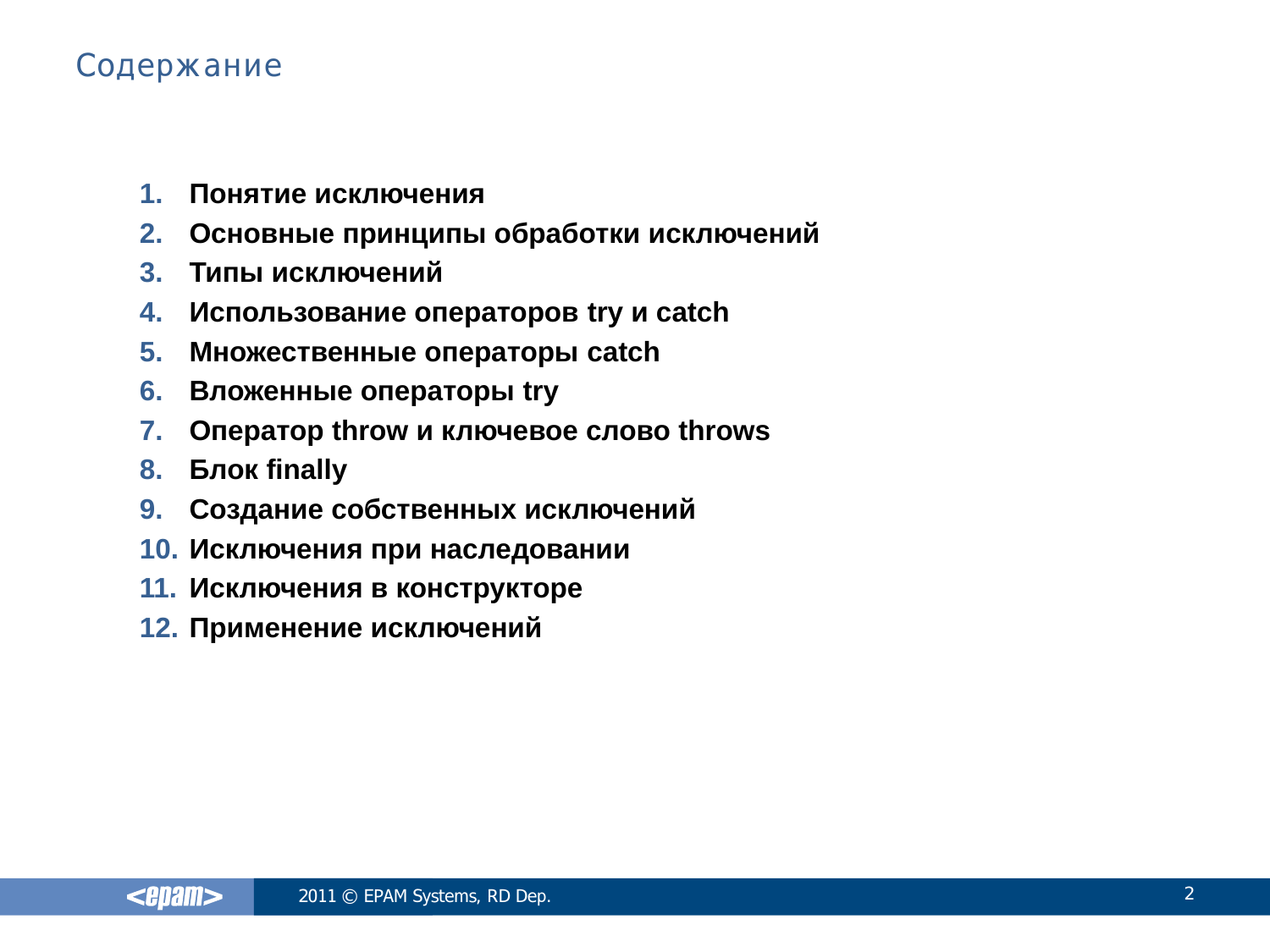

# Содержание
Понятие исключения
Основные принципы обработки исключений
Типы исключений
Использование операторов try и catch
Множественные операторы catch
Вложенные операторы try
Оператор throw и ключевое слово throws
Блок finally
Создание собственных исключений
Исключения при наследовании
Исключения в конструкторе
Применение исключений

2
2011 © EPAM Systems, RD Dep.